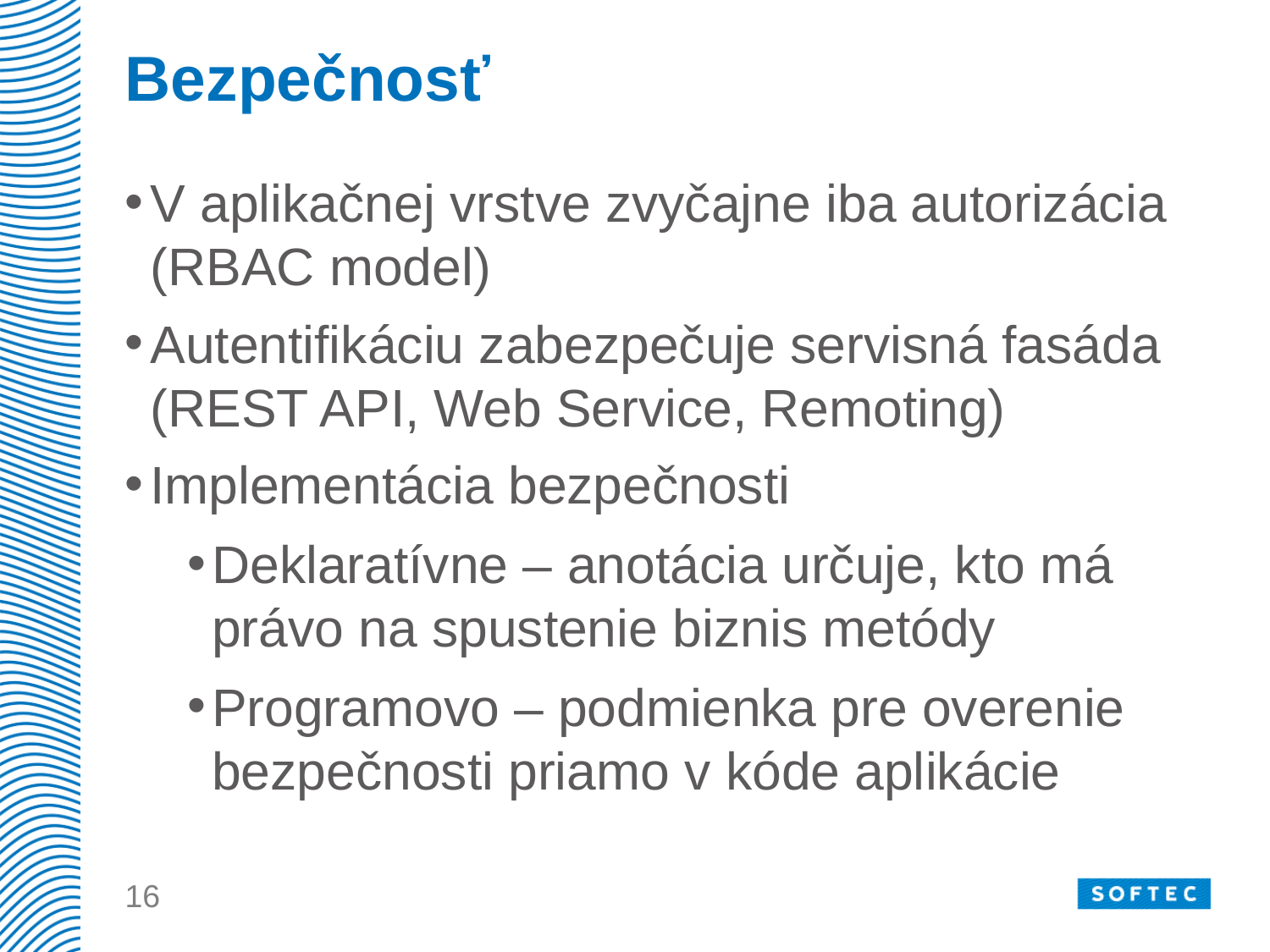

# Bezpečnosť
V aplikačnej vrstve zvyčajne iba autorizácia (RBAC model)
Autentifikáciu zabezpečuje servisná fasáda (REST API, Web Service, Remoting)
Implementácia bezpečnosti
Deklaratívne – anotácia určuje, kto má právo na spustenie biznis metódy
Programovo – podmienka pre overenie bezpečnosti priamo v kóde aplikácie